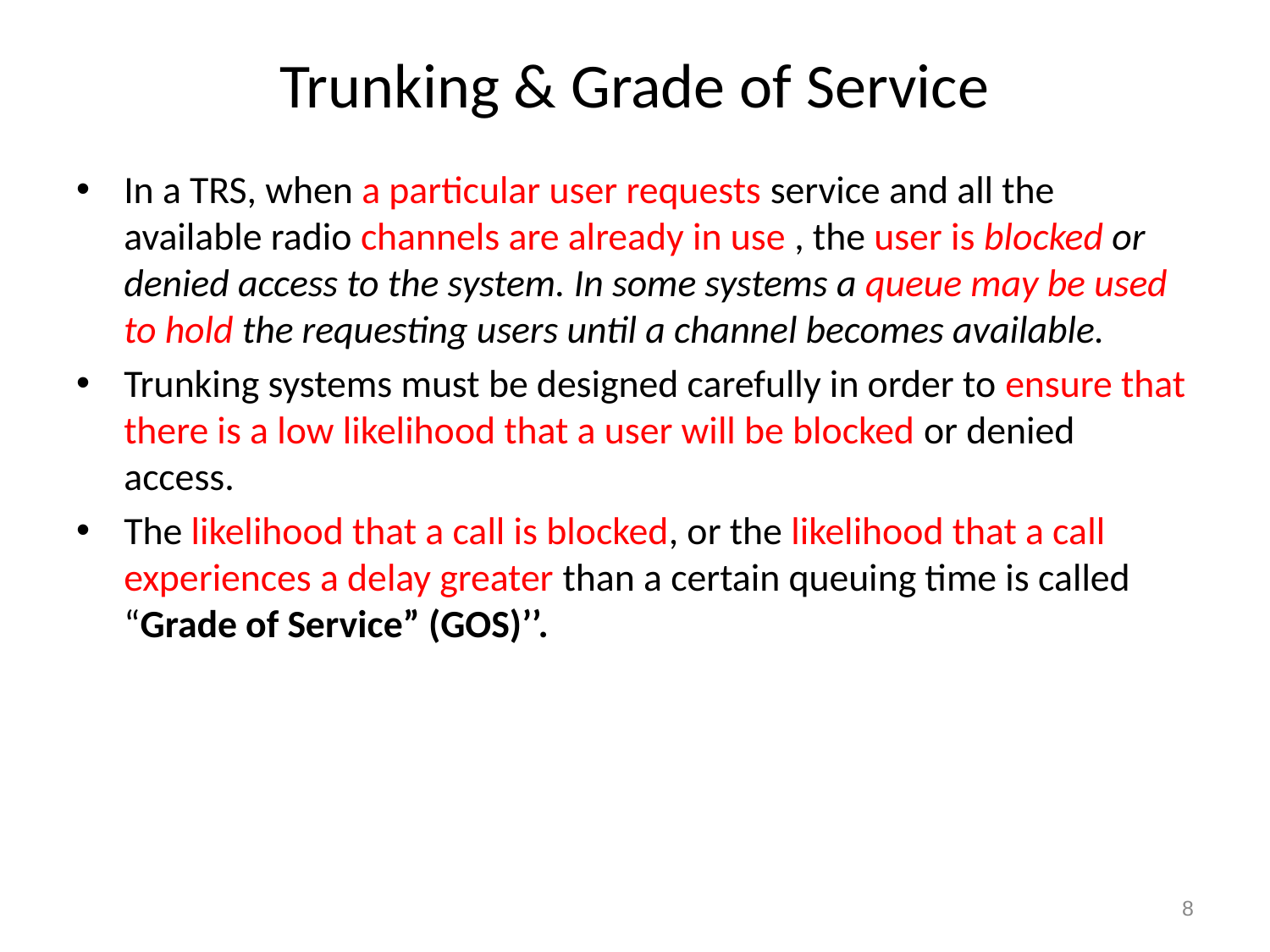

# Trunking & Grade of Service
In a TRS, when a particular user requests service and all the available radio channels are already in use , the user is blocked or denied access to the system. In some systems a queue may be used to hold the requesting users until a channel becomes available.
Trunking systems must be designed carefully in order to ensure that there is a low likelihood that a user will be blocked or denied access.
The likelihood that a call is blocked, or the likelihood that a call experiences a delay greater than a certain queuing time is called “Grade of Service” (GOS)’’.

8